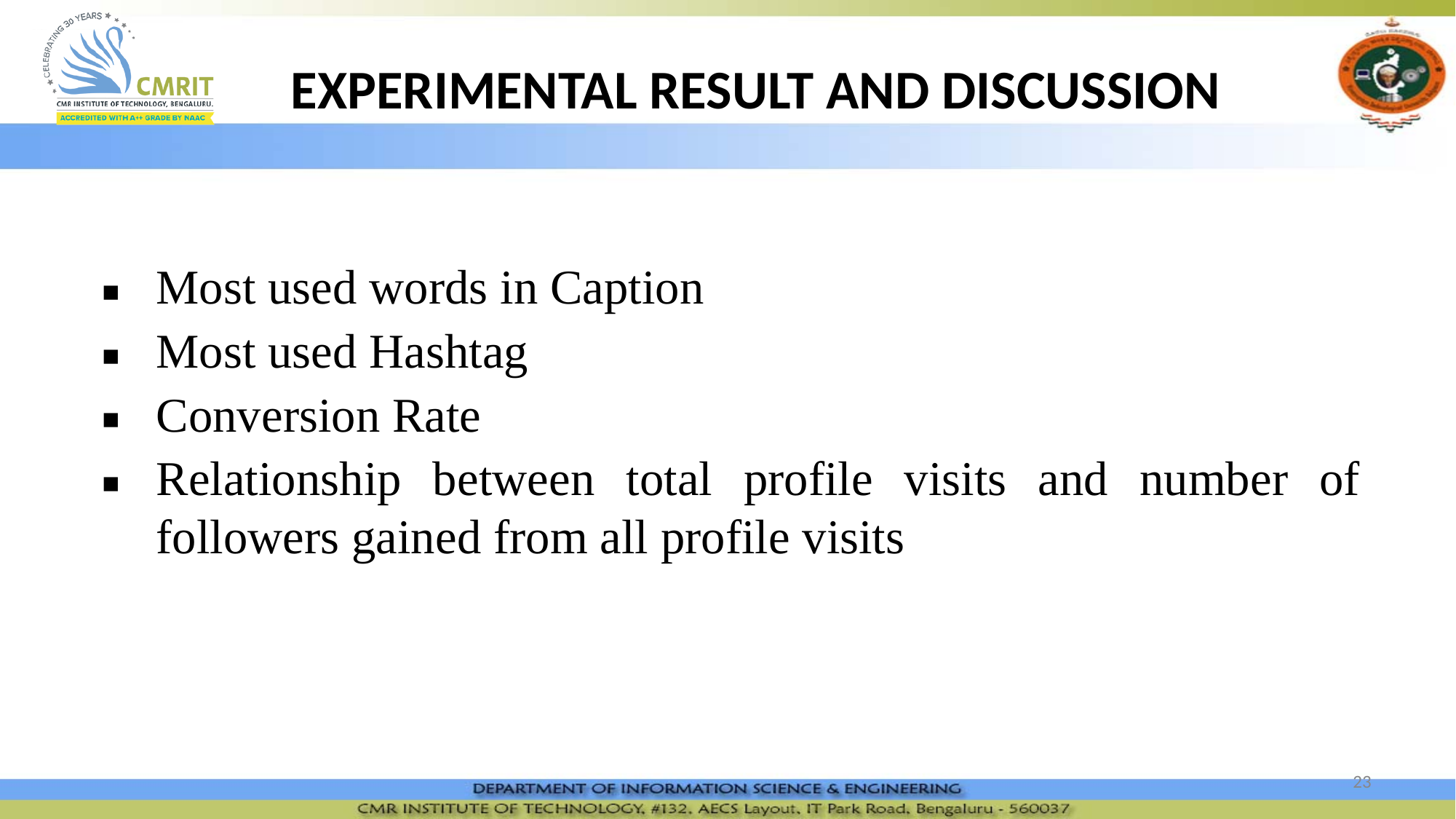

# EXPERIMENTAL RESULT AND DISCUSSION
Most used words in Caption
Most used Hashtag
Conversion Rate
Relationship between total profile visits and number of followers gained from all profile visits

23